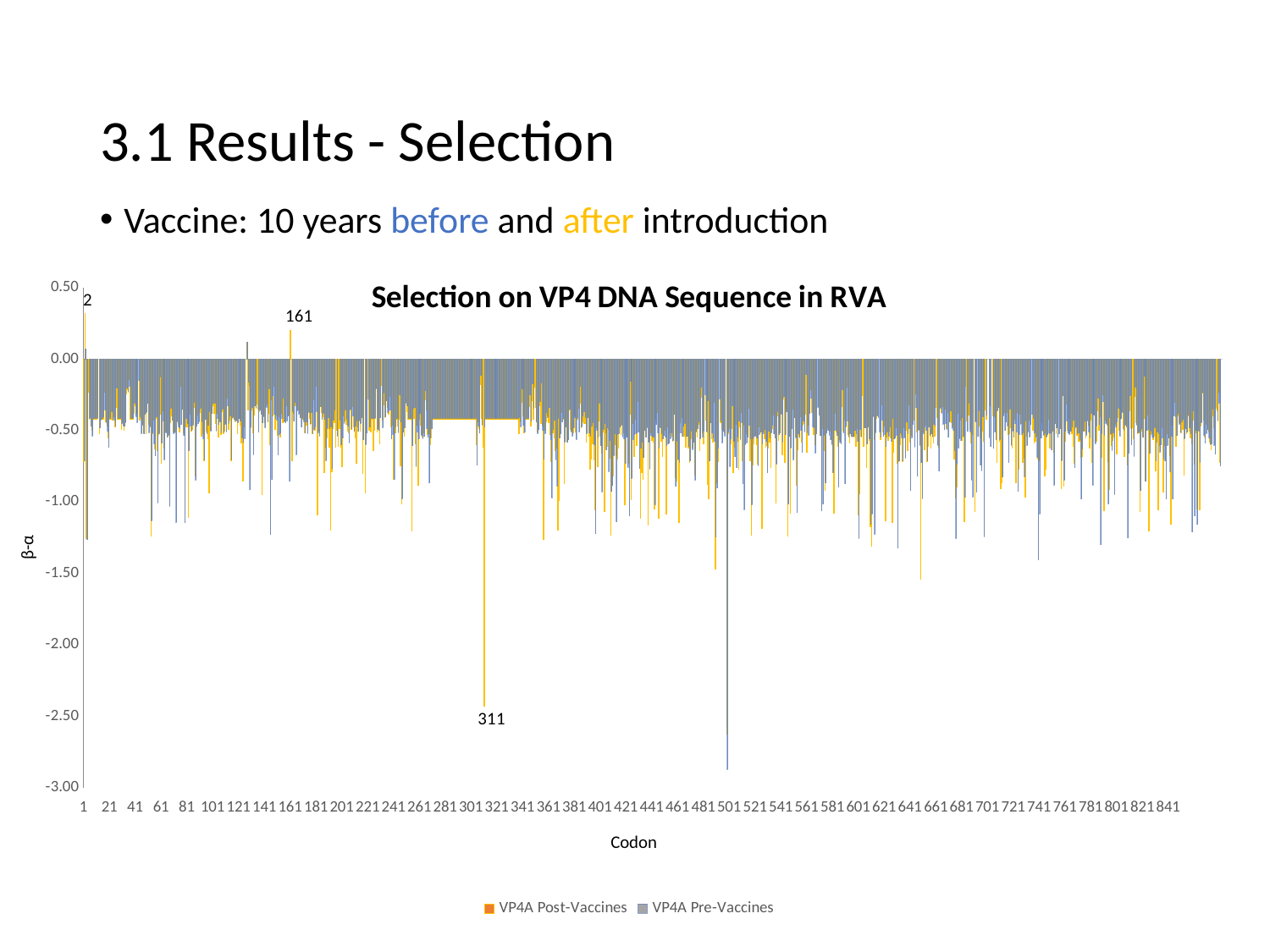

# 3.1 Results - Selection
Vaccine: 10 years before and after introduction

### Chart: Selection on VP4 DNA Sequence in RVA

| Category | VP4A Post-Vaccines | VP4A Pre-Vaccines |
|---|---|---|